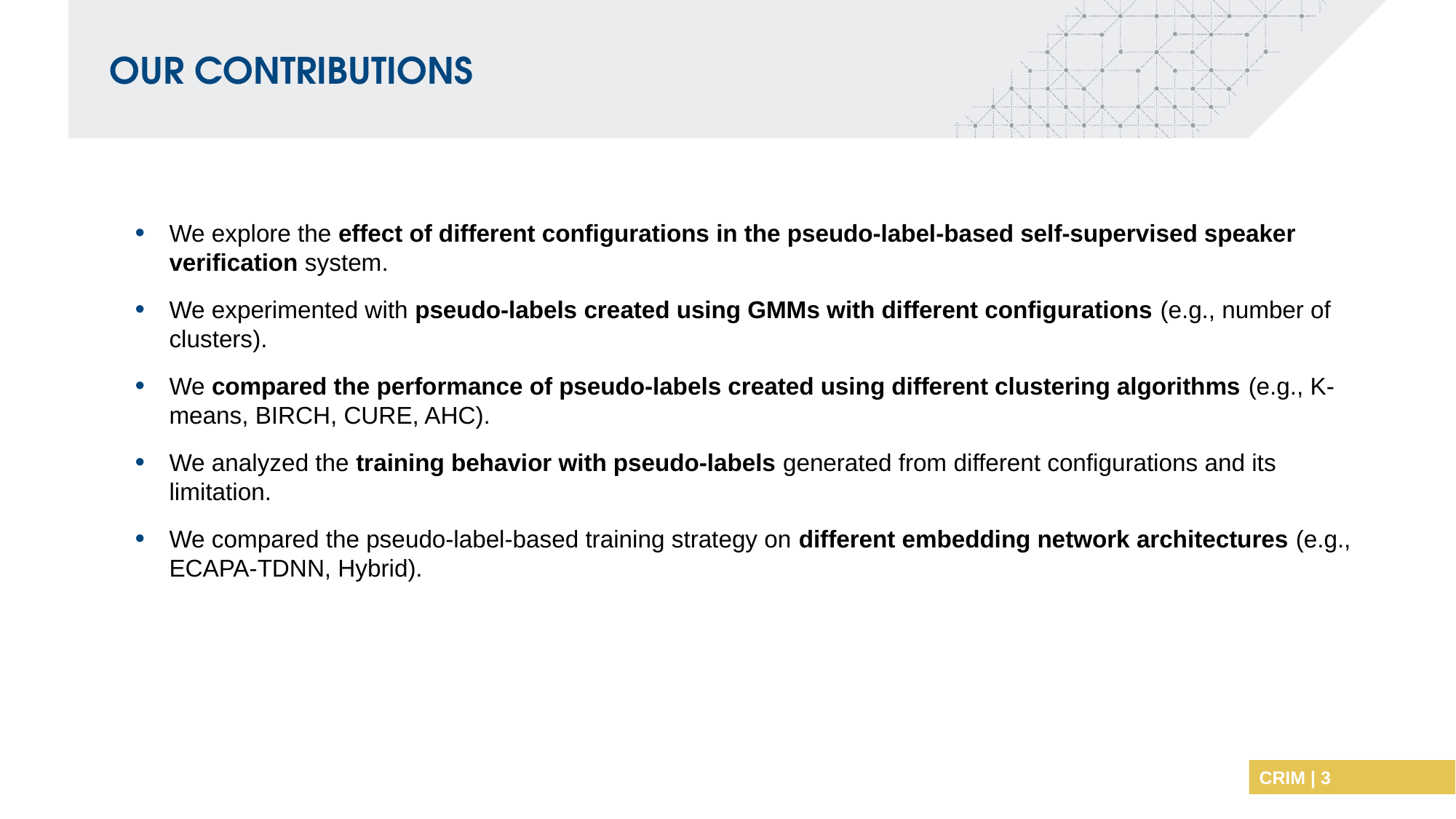

OUR Contributions

We explore the effect of different configurations in the pseudo-label-based self-supervised speaker verification system.
We experimented with pseudo-labels created using GMMs with different configurations (e.g., number of clusters).
We compared the performance of pseudo-labels created using different clustering algorithms (e.g., K-means, BIRCH, CURE, AHC).
We analyzed the training behavior with pseudo-labels generated from different configurations and its limitation.
We compared the pseudo-label-based training strategy on different embedding network architectures (e.g., ECAPA-TDNN, Hybrid).